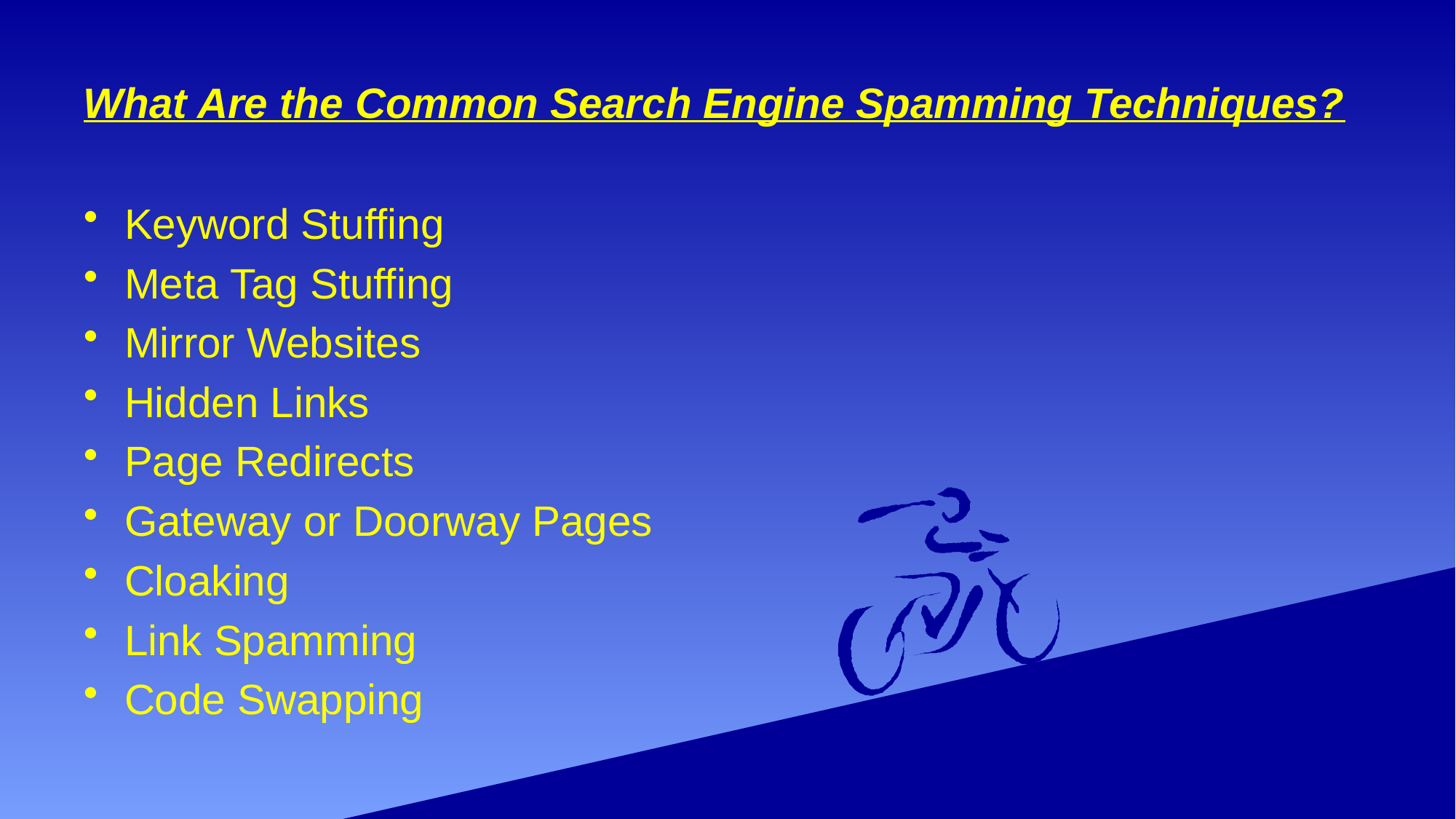

# What Are the Common Search Engine Spamming Techniques?
Keyword Stuffing
Meta Tag Stuffing
Mirror Websites
Hidden Links
Page Redirects
Gateway or Doorway Pages
Cloaking
Link Spamming
Code Swapping